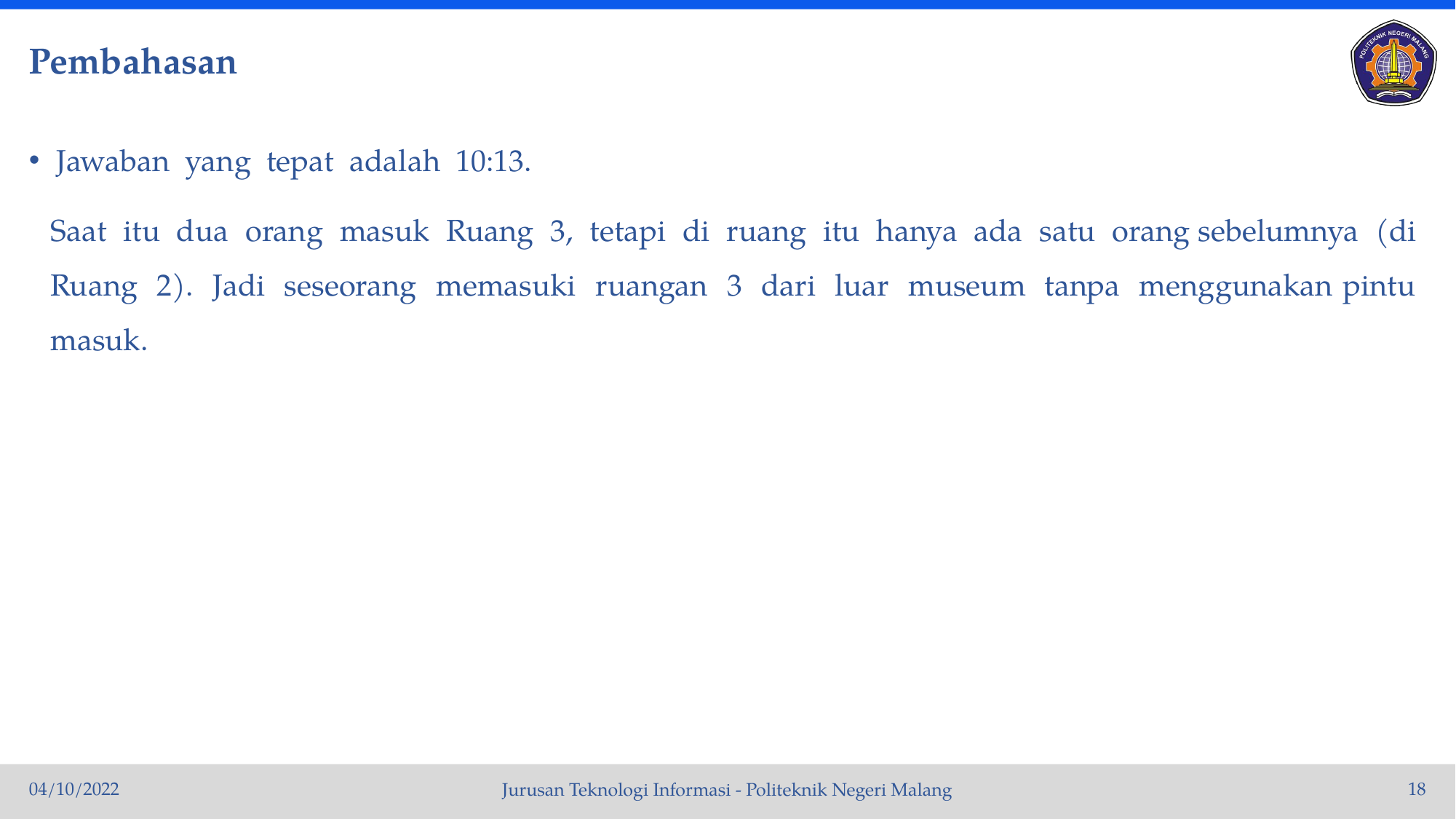

# Pembahasan
Jawaban  yang  tepat  adalah  10:13.
Saat  itu  dua  orang  masuk  Ruang  3,  tetapi  di  ruang  itu  hanya  ada  satu  orang sebelumnya  (di  Ruang  2).  Jadi  seseorang  memasuki  ruangan  3  dari  luar  museum  tanpa  menggunakan pintu  masuk.
04/10/2022
18
Jurusan Teknologi Informasi - Politeknik Negeri Malang